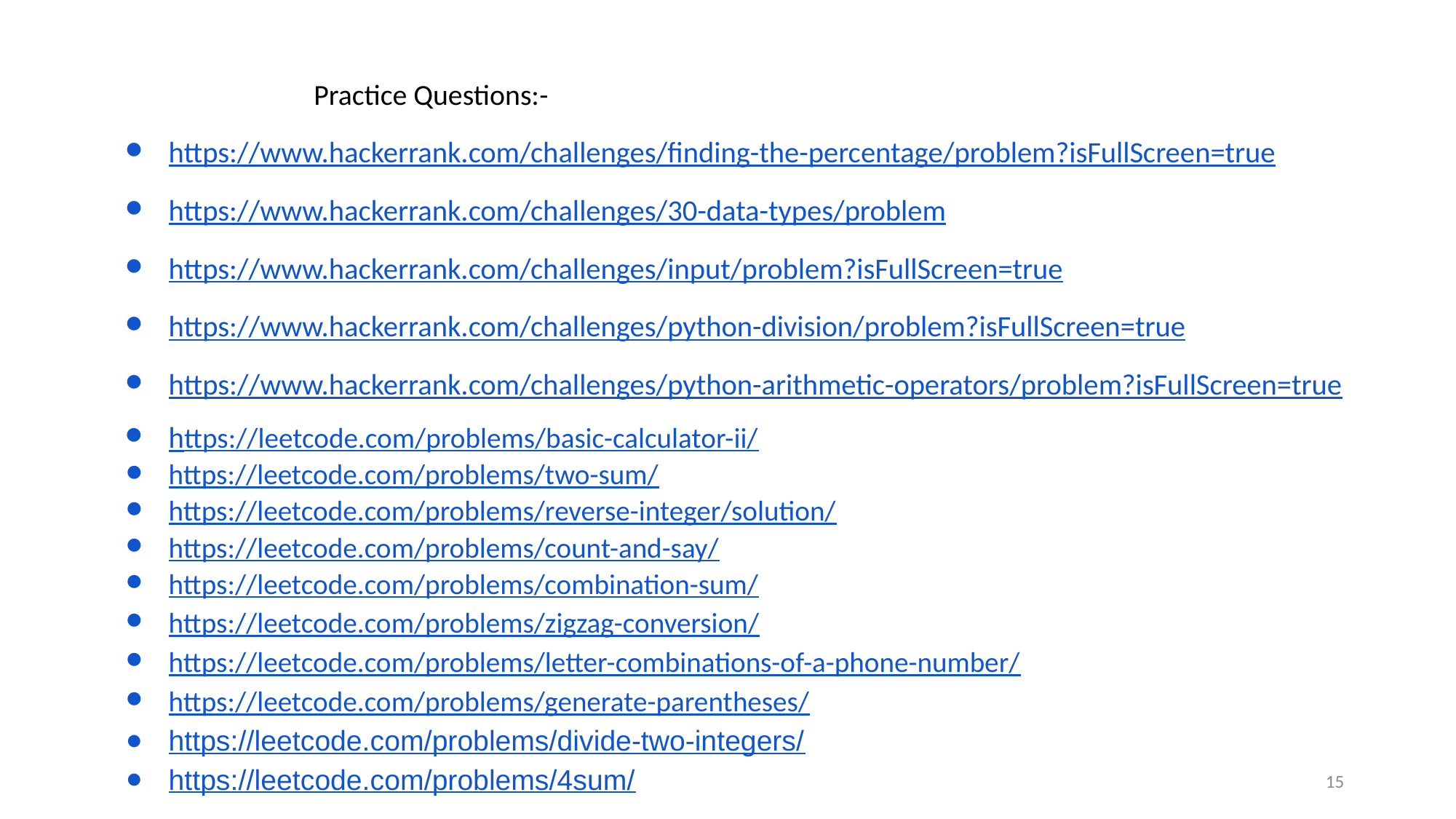

# Practice Questions:-

https://www.hackerrank.com/challenges/finding-the-percentage/problem?isFullScreen=true
https://www.hackerrank.com/challenges/30-data-types/problem
https://www.hackerrank.com/challenges/input/problem?isFullScreen=true
https://www.hackerrank.com/challenges/python-division/problem?isFullScreen=true
https://www.hackerrank.com/challenges/python-arithmetic-operators/problem?isFullScreen=true
https://leetcode.com/problems/basic-calculator-ii/
https://leetcode.com/problems/two-sum/
https://leetcode.com/problems/reverse-integer/solution/
https://leetcode.com/problems/count-and-say/
https://leetcode.com/problems/combination-sum/
https://leetcode.com/problems/zigzag-conversion/
https://leetcode.com/problems/letter-combinations-of-a-phone-number/
https://leetcode.com/problems/generate-parentheses/
https://leetcode.com/problems/divide-two-integers/
https://leetcode.com/problems/4sum/
15